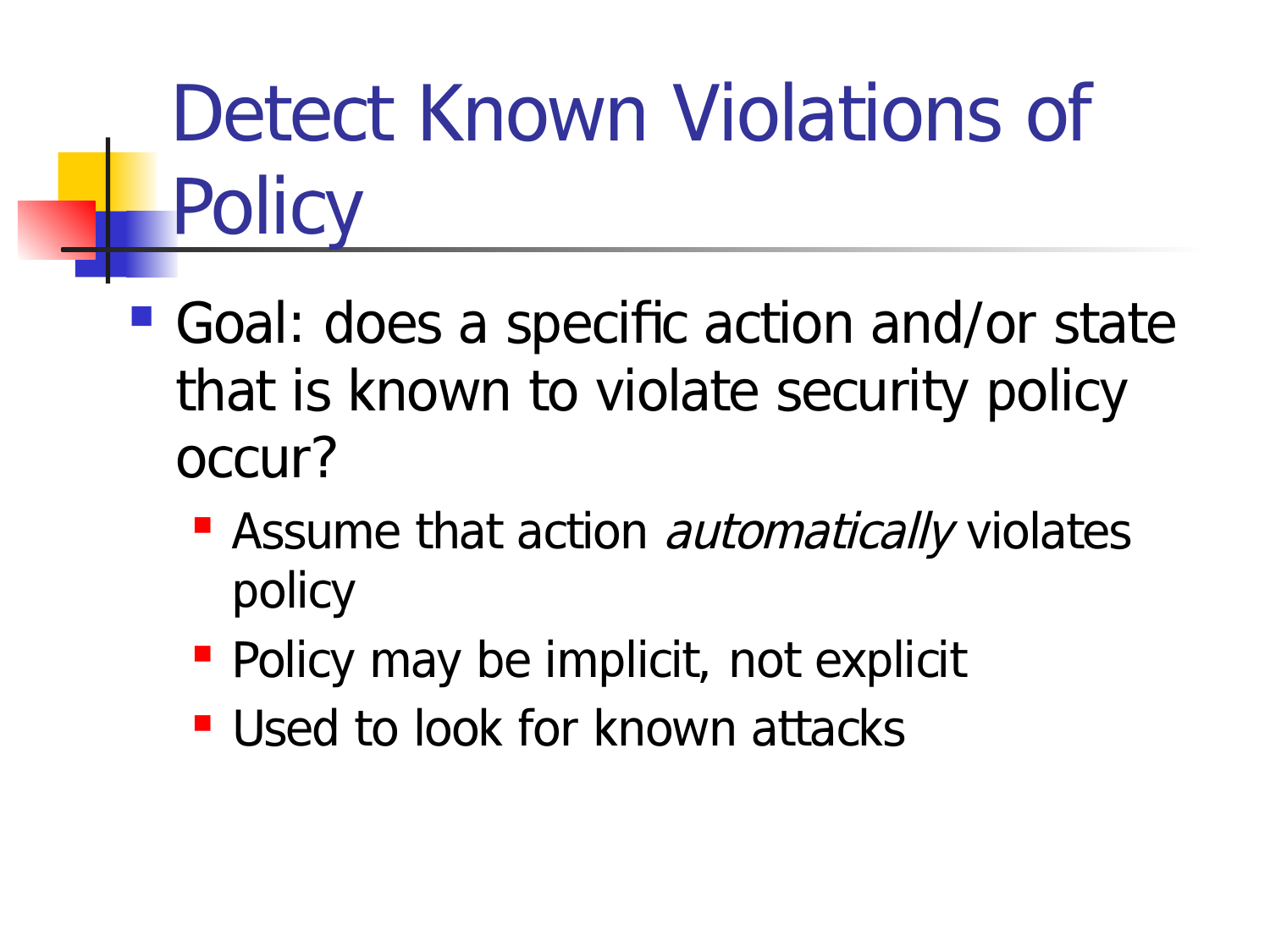

# Detect Known Violations of Policy
Goal: does a specific action and/or state that is known to violate security policy occur?
Assume that action automatically violates policy
Policy may be implicit, not explicit
Used to look for known attacks